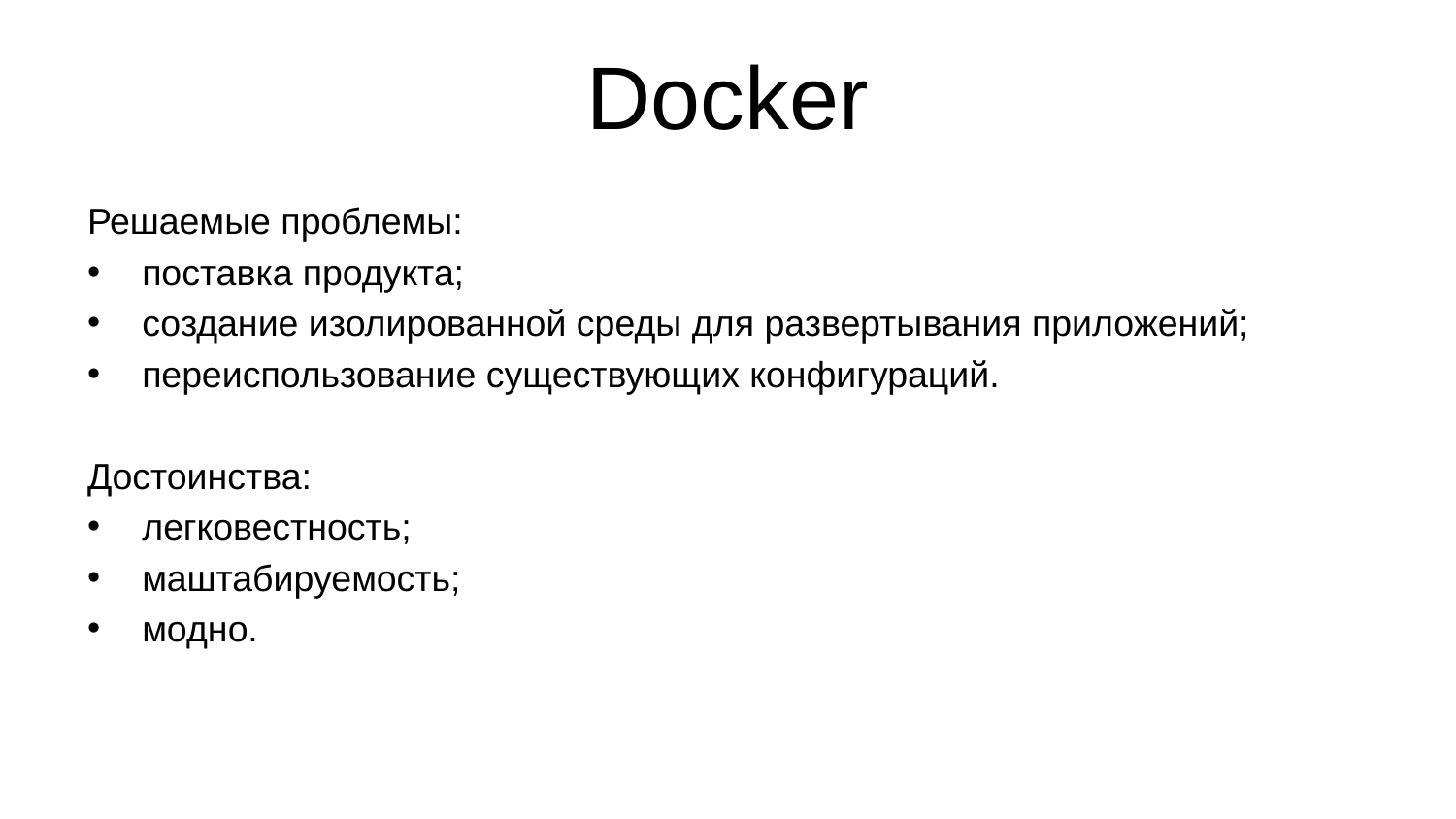

# Docker
Решаемые проблемы:
поставка продукта;
создание изолированной среды для развертывания приложений;
переиспользование существующих конфигураций.

Достоинства:
легковестность;
маштабируемость;
модно.